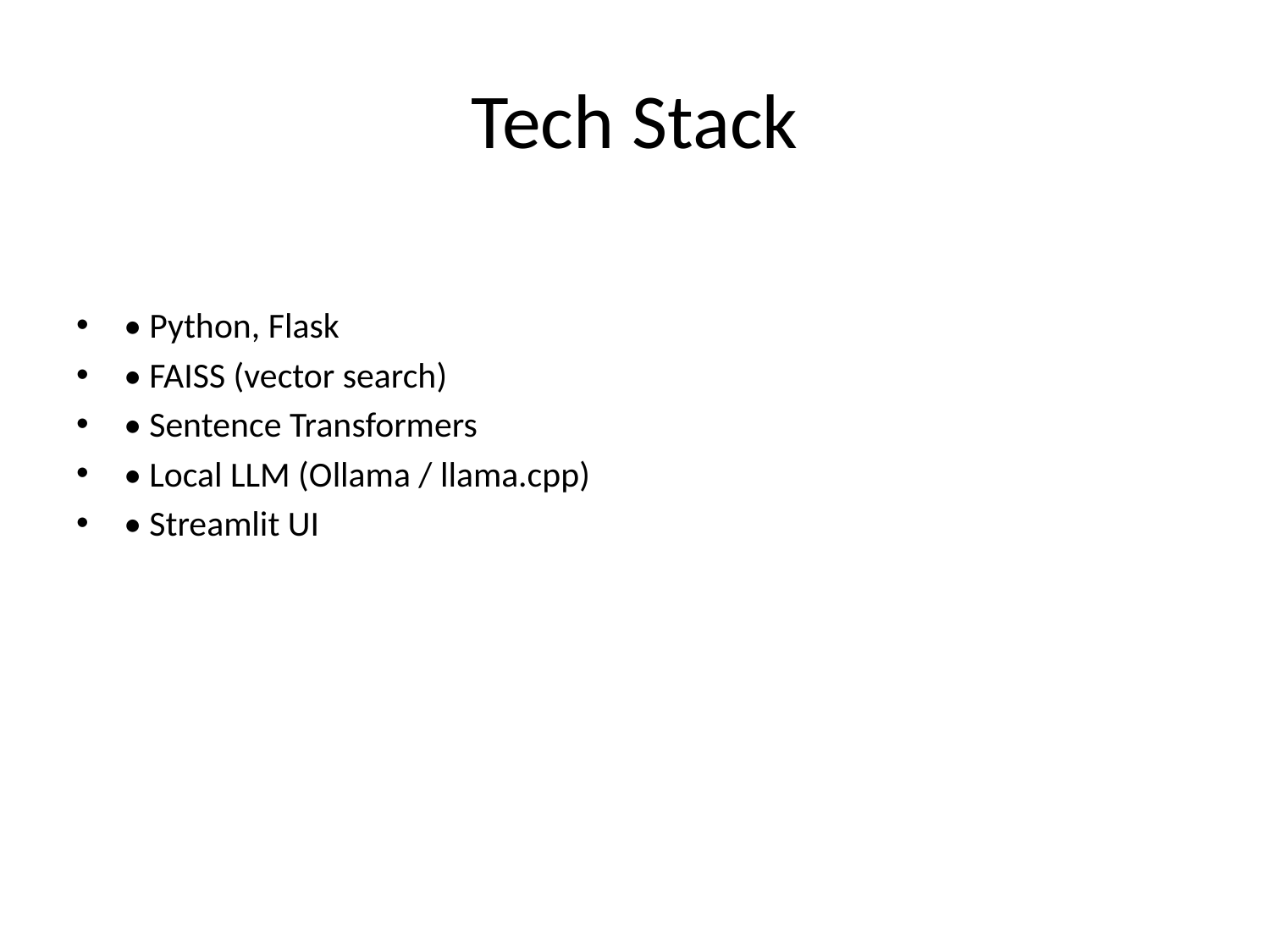

# Tech Stack

• Python, Flask
• FAISS (vector search)
• Sentence Transformers
• Local LLM (Ollama / llama.cpp)
• Streamlit UI